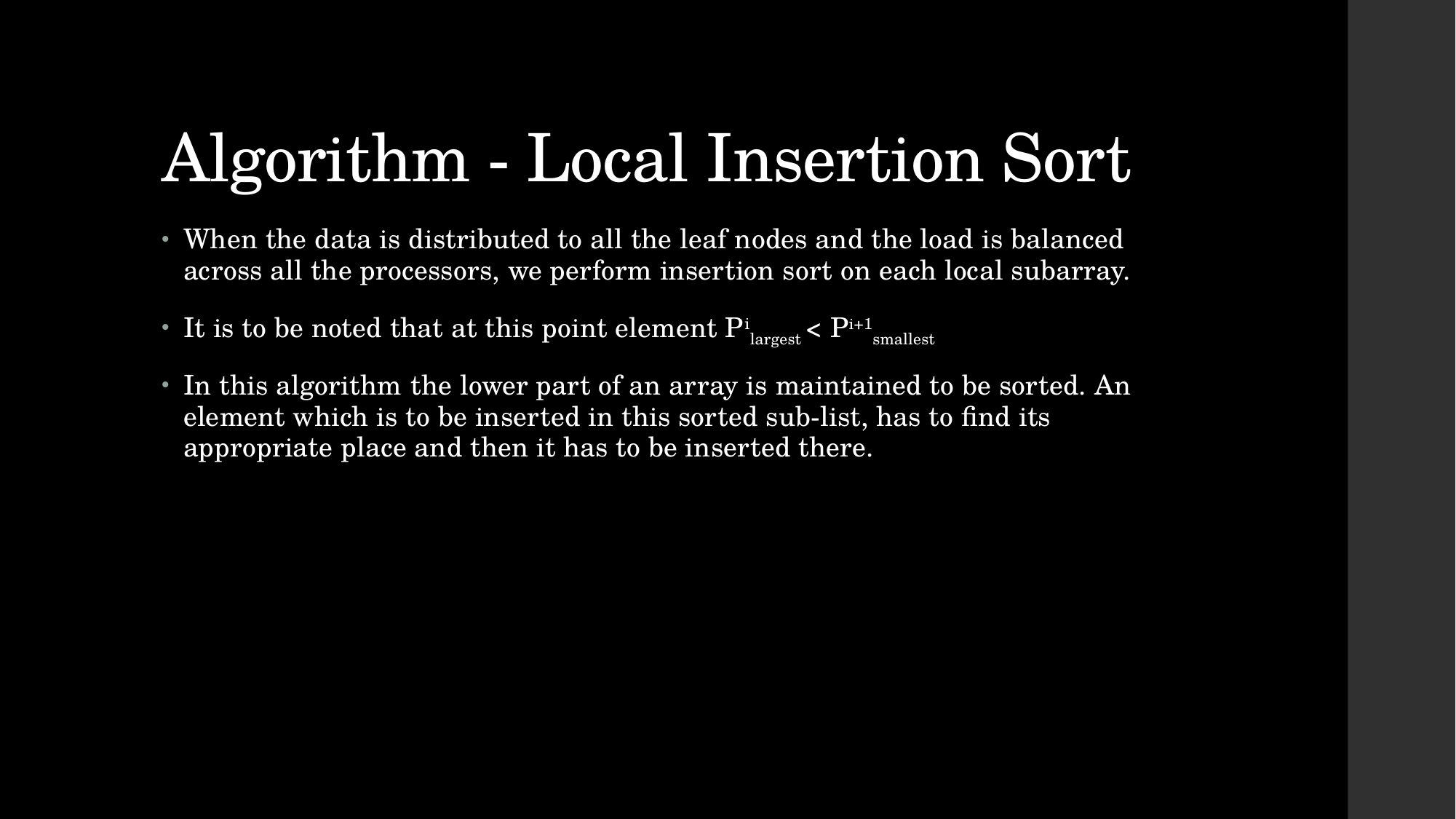

# Algorithm - Local Insertion Sort
When the data is distributed to all the leaf nodes and the load is balanced across all the processors, we perform insertion sort on each local subarray.
It is to be noted that at this point element Pilargest < Pi+1smallest
In this algorithm the lower part of an array is maintained to be sorted. An element which is to be inserted in this sorted sub-list, has to find its appropriate place and then it has to be inserted there.